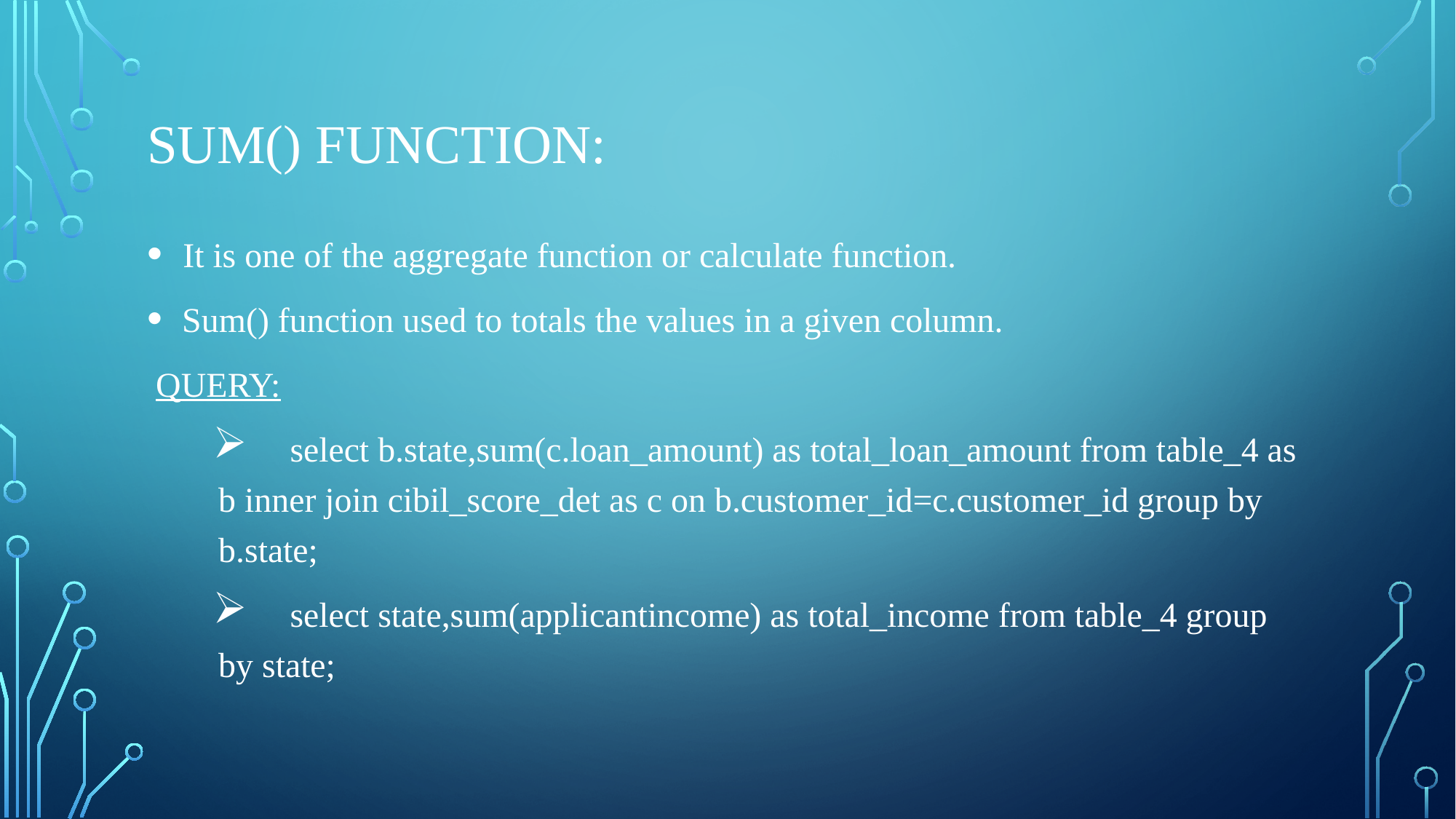

# SUM() FUNCTION:
 It is one of the aggregate function or calculate function.
 Sum() function used to totals the values in a given column.
 QUERY:
     select b.state,sum(c.loan_amount) as total_loan_amount from table_4 as b inner join cibil_score_det as c on b.customer_id=c.customer_id group by b.state;
     select state,sum(applicantincome) as total_income from table_4 group by state;